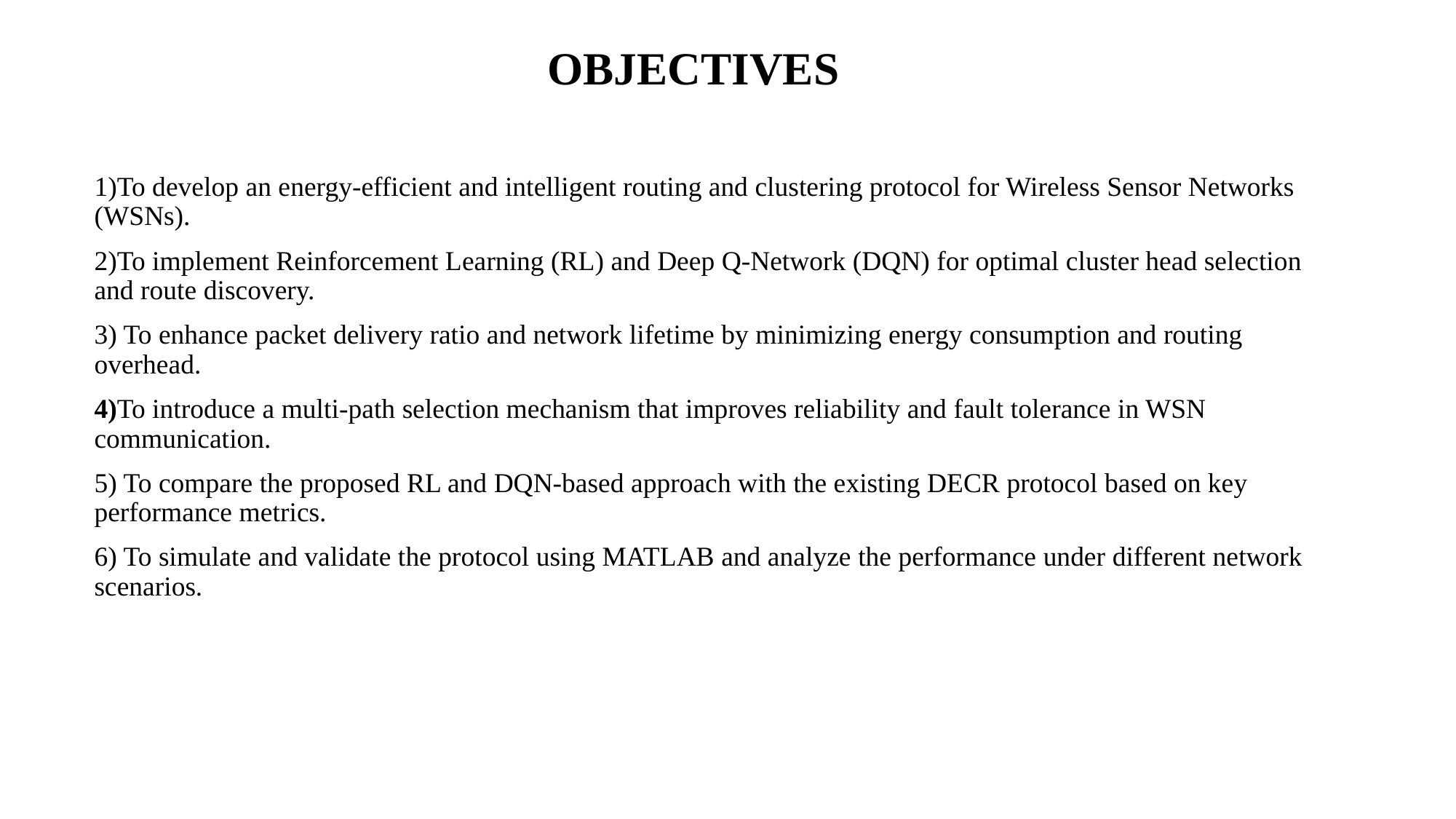

# OBJECTIVES
1)To develop an energy-efficient and intelligent routing and clustering protocol for Wireless Sensor Networks (WSNs).
2)To implement Reinforcement Learning (RL) and Deep Q-Network (DQN) for optimal cluster head selection and route discovery.
3) To enhance packet delivery ratio and network lifetime by minimizing energy consumption and routing overhead.
4)To introduce a multi-path selection mechanism that improves reliability and fault tolerance in WSN communication.
5) To compare the proposed RL and DQN-based approach with the existing DECR protocol based on key performance metrics.
6) To simulate and validate the protocol using MATLAB and analyze the performance under different network scenarios.